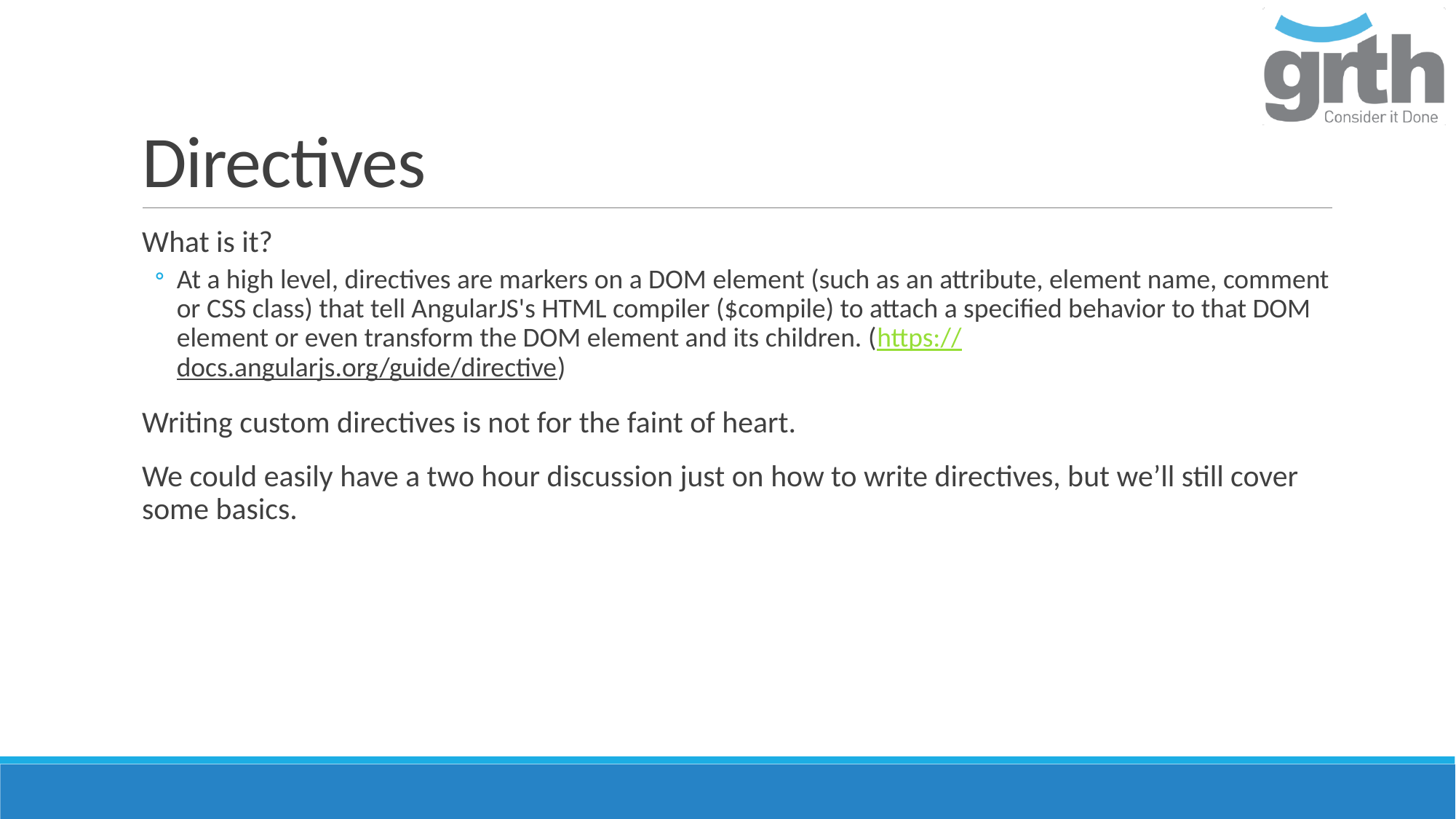

# Directives
What is it?
At a high level, directives are markers on a DOM element (such as an attribute, element name, comment or CSS class) that tell AngularJS's HTML compiler ($compile) to attach a specified behavior to that DOM element or even transform the DOM element and its children. (https://docs.angularjs.org/guide/directive)
Writing custom directives is not for the faint of heart.
We could easily have a two hour discussion just on how to write directives, but we’ll still cover some basics.